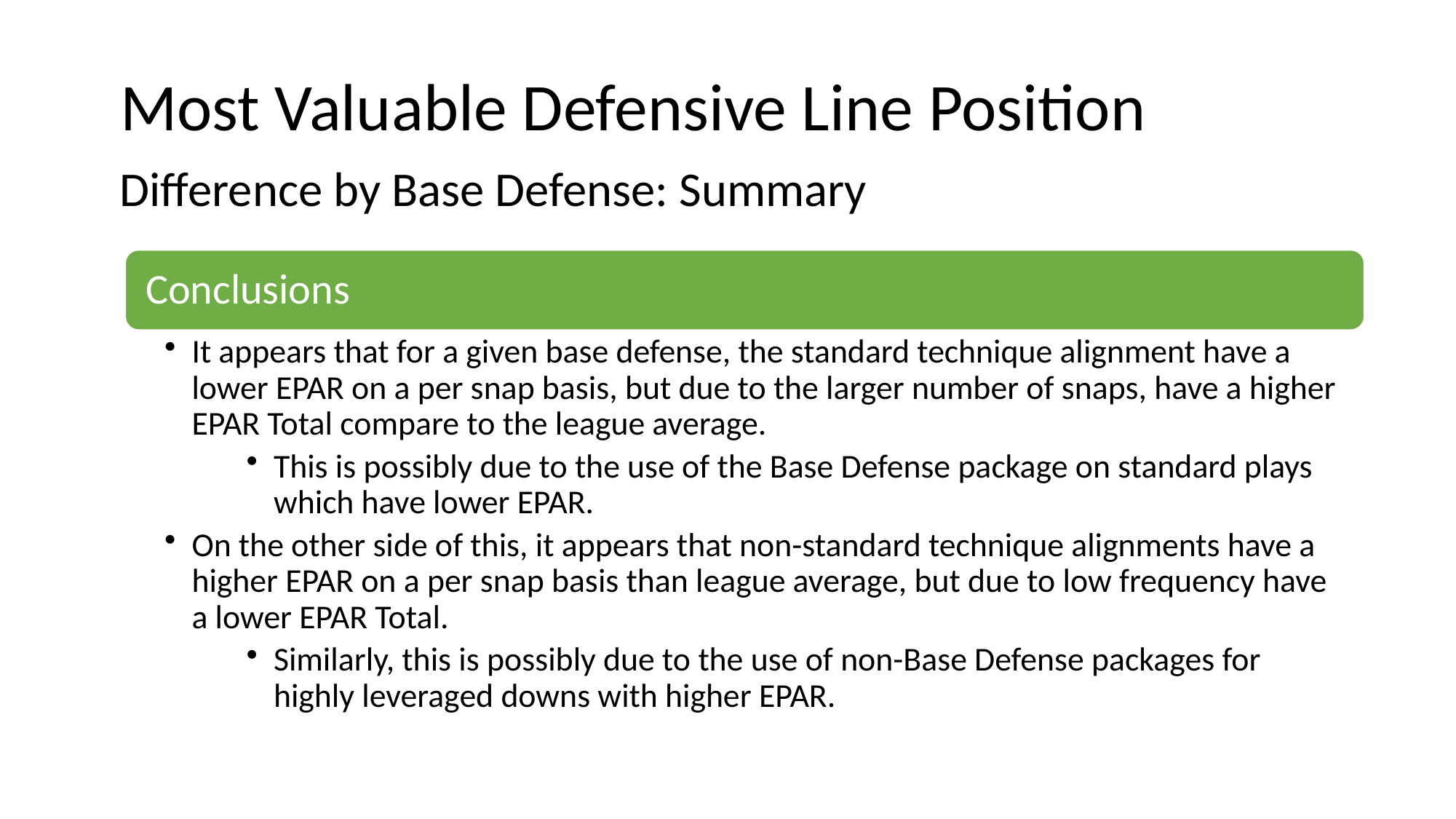

# Most Valuable Defensive Line Position
Difference by Base Defense: Summary
Conclusions
It appears that for a given base defense, the standard technique alignment have a lower EPAR on a per snap basis, but due to the larger number of snaps, have a higher EPAR Total compare to the league average.
This is possibly due to the use of the Base Defense package on standard plays which have lower EPAR.
On the other side of this, it appears that non-standard technique alignments have a higher EPAR on a per snap basis than league average, but due to low frequency have a lower EPAR Total.
Similarly, this is possibly due to the use of non-Base Defense packages for highly leveraged downs with higher EPAR.